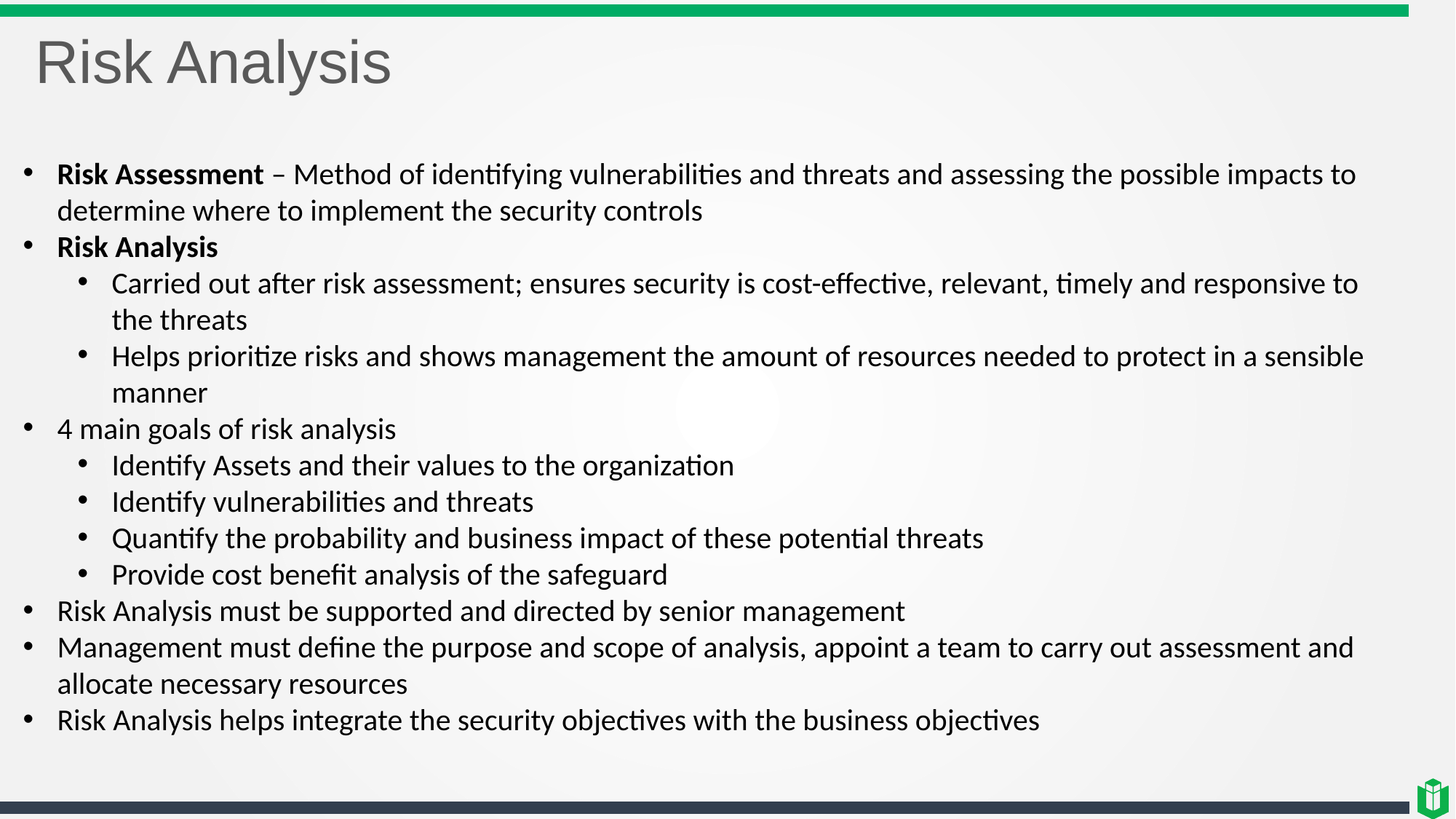

# Risk Analysis
Risk Assessment – Method of identifying vulnerabilities and threats and assessing the possible impacts to determine where to implement the security controls
Risk Analysis
Carried out after risk assessment; ensures security is cost-effective, relevant, timely and responsive to the threats
Helps prioritize risks and shows management the amount of resources needed to protect in a sensible manner
4 main goals of risk analysis
Identify Assets and their values to the organization
Identify vulnerabilities and threats
Quantify the probability and business impact of these potential threats
Provide cost benefit analysis of the safeguard
Risk Analysis must be supported and directed by senior management
Management must define the purpose and scope of analysis, appoint a team to carry out assessment and allocate necessary resources
Risk Analysis helps integrate the security objectives with the business objectives